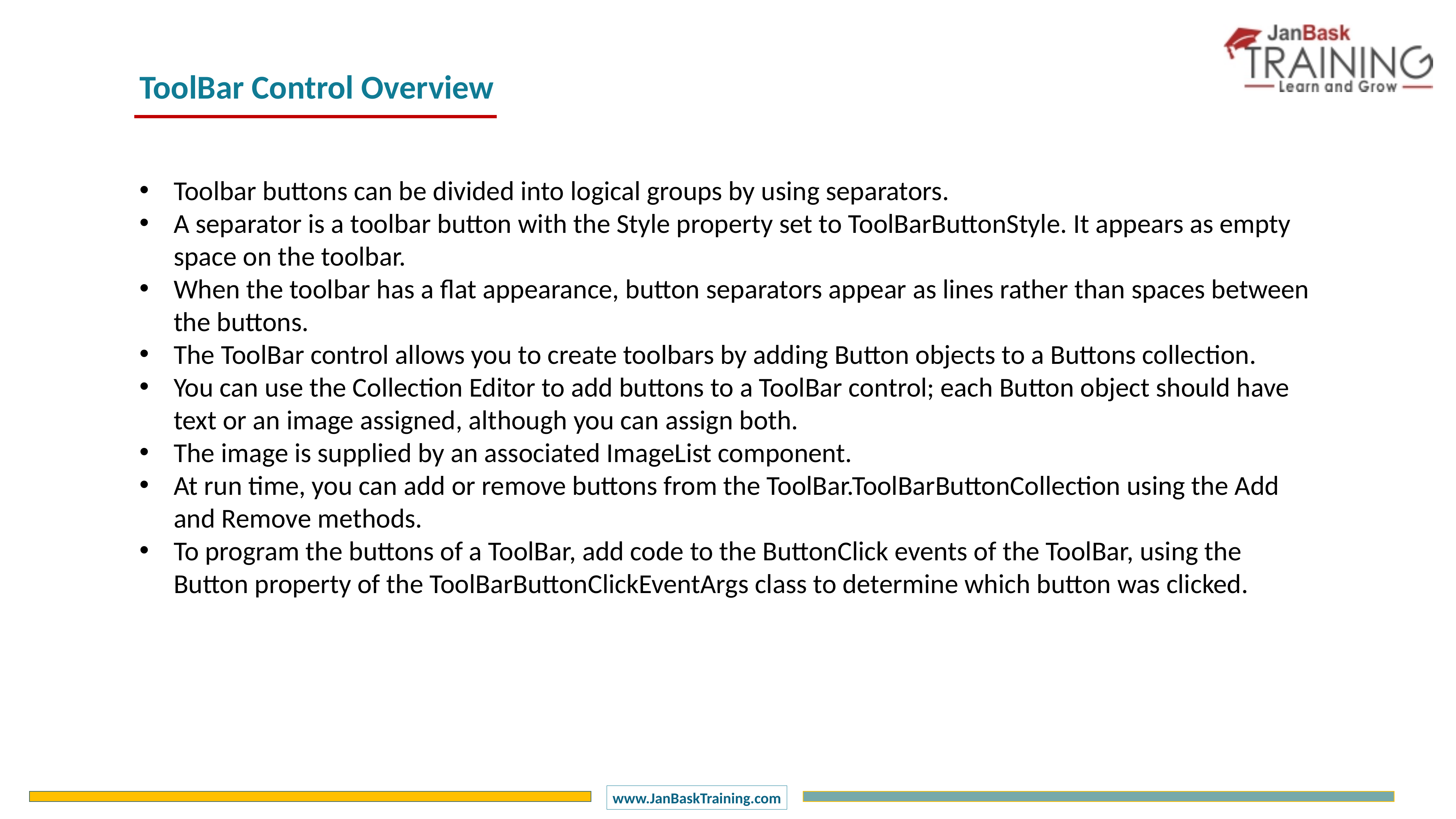

ToolBar Control Overview
Toolbar buttons can be divided into logical groups by using separators.
A separator is a toolbar button with the Style property set to ToolBarButtonStyle. It appears as empty space on the toolbar.
When the toolbar has a flat appearance, button separators appear as lines rather than spaces between the buttons.
The ToolBar control allows you to create toolbars by adding Button objects to a Buttons collection.
You can use the Collection Editor to add buttons to a ToolBar control; each Button object should have text or an image assigned, although you can assign both.
The image is supplied by an associated ImageList component.
At run time, you can add or remove buttons from the ToolBar.ToolBarButtonCollection using the Add and Remove methods.
To program the buttons of a ToolBar, add code to the ButtonClick events of the ToolBar, using the Button property of the ToolBarButtonClickEventArgs class to determine which button was clicked.